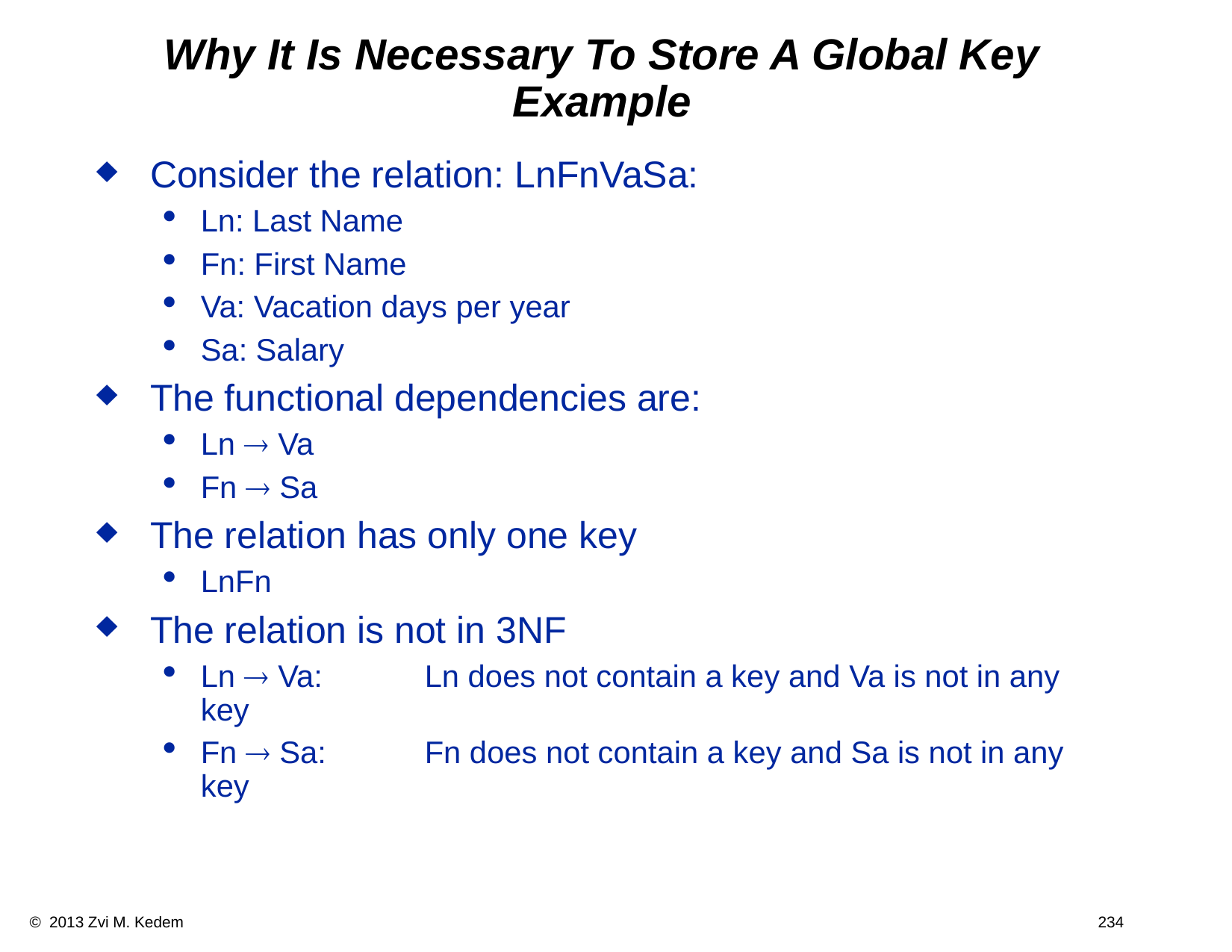

# Why It Is Necessary To Store A Global Key Example
Consider the relation: LnFnVaSa:
Ln: Last Name
Fn: First Name
Va: Vacation days per year
Sa: Salary
The functional dependencies are:
Ln → Va
Fn → Sa
The relation has only one key
LnFn
The relation is not in 3NF
Ln → Va: 	Ln does not contain a key and Va is not in any key
Fn → Sa: 	Fn does not contain a key and Sa is not in any key